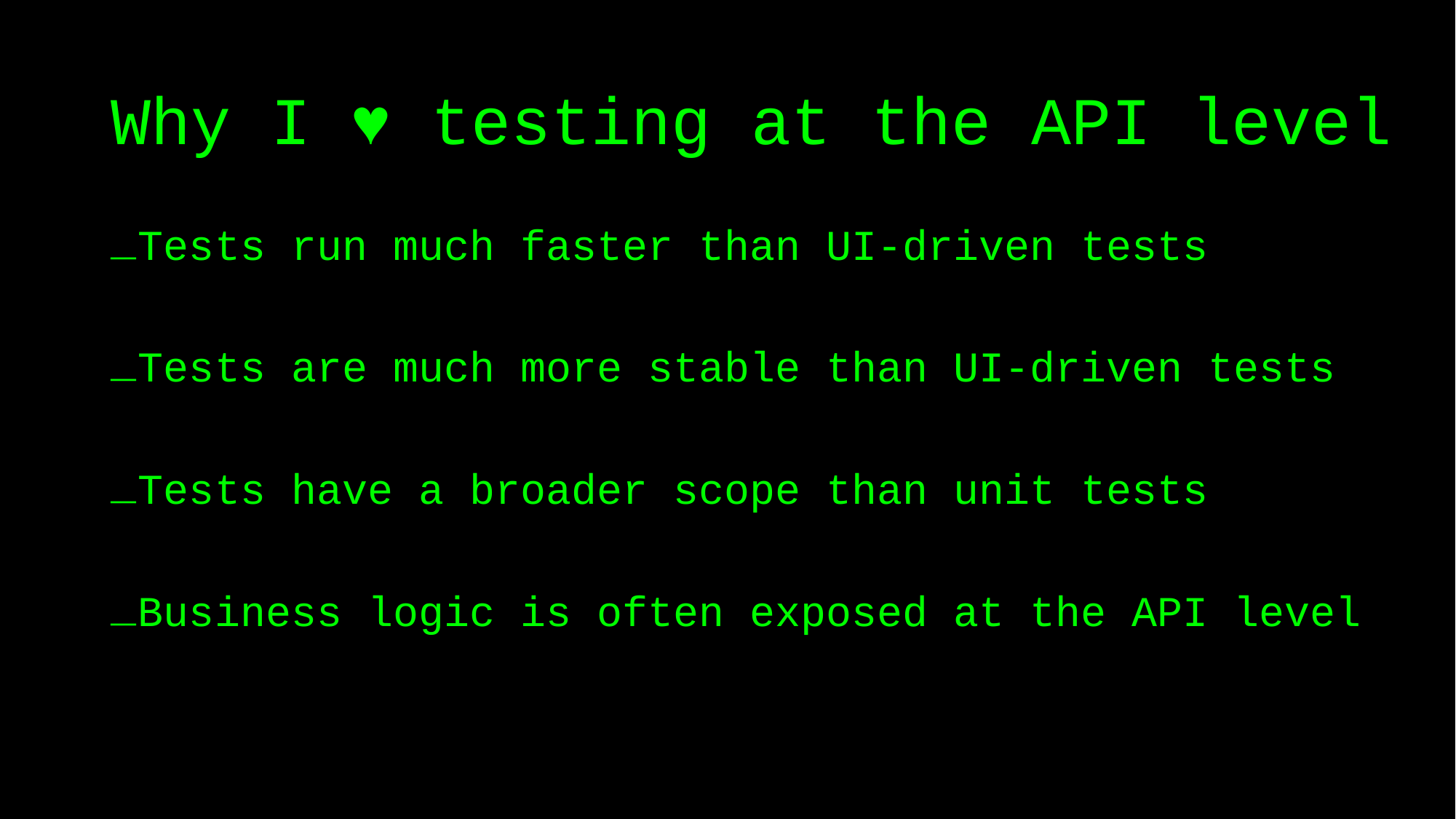

# Why I ♥ testing at the API level
Tests run much faster than UI-driven tests

Tests are much more stable than UI-driven tests

Tests have a broader scope than unit tests

Business logic is often exposed at the API level